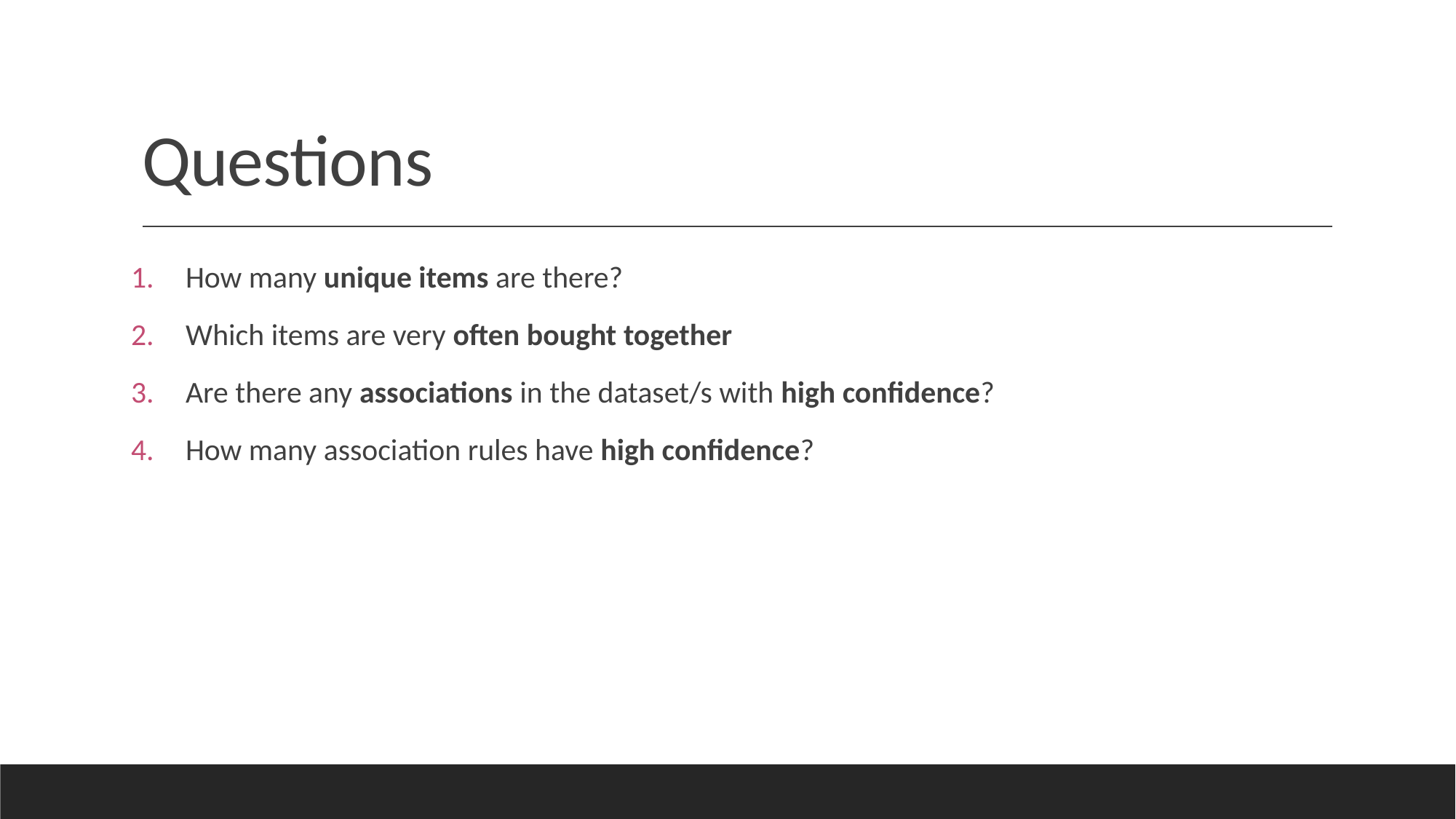

# Questions
How many unique items are there?
Which items are very often bought together
Are there any associations in the dataset/s with high confidence?
How many association rules have high confidence?